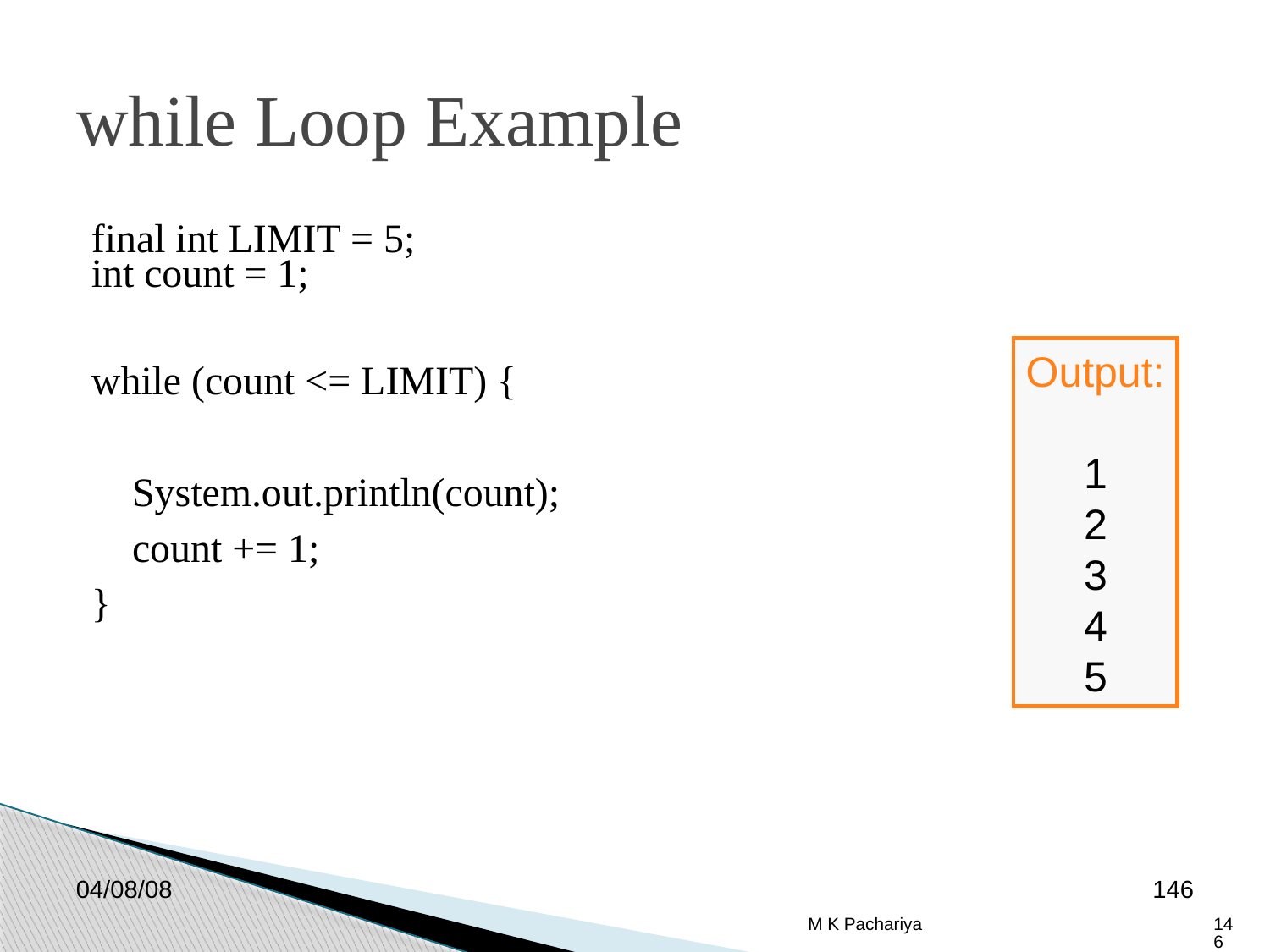

while Loop Example
final int LIMIT = 5;
int count = 1;

while (count <= LIMIT) {

    System.out.println(count);
    count += 1;
}

Output:

1
2
3
4
5
04/08/08

146
M K Pachariya
146